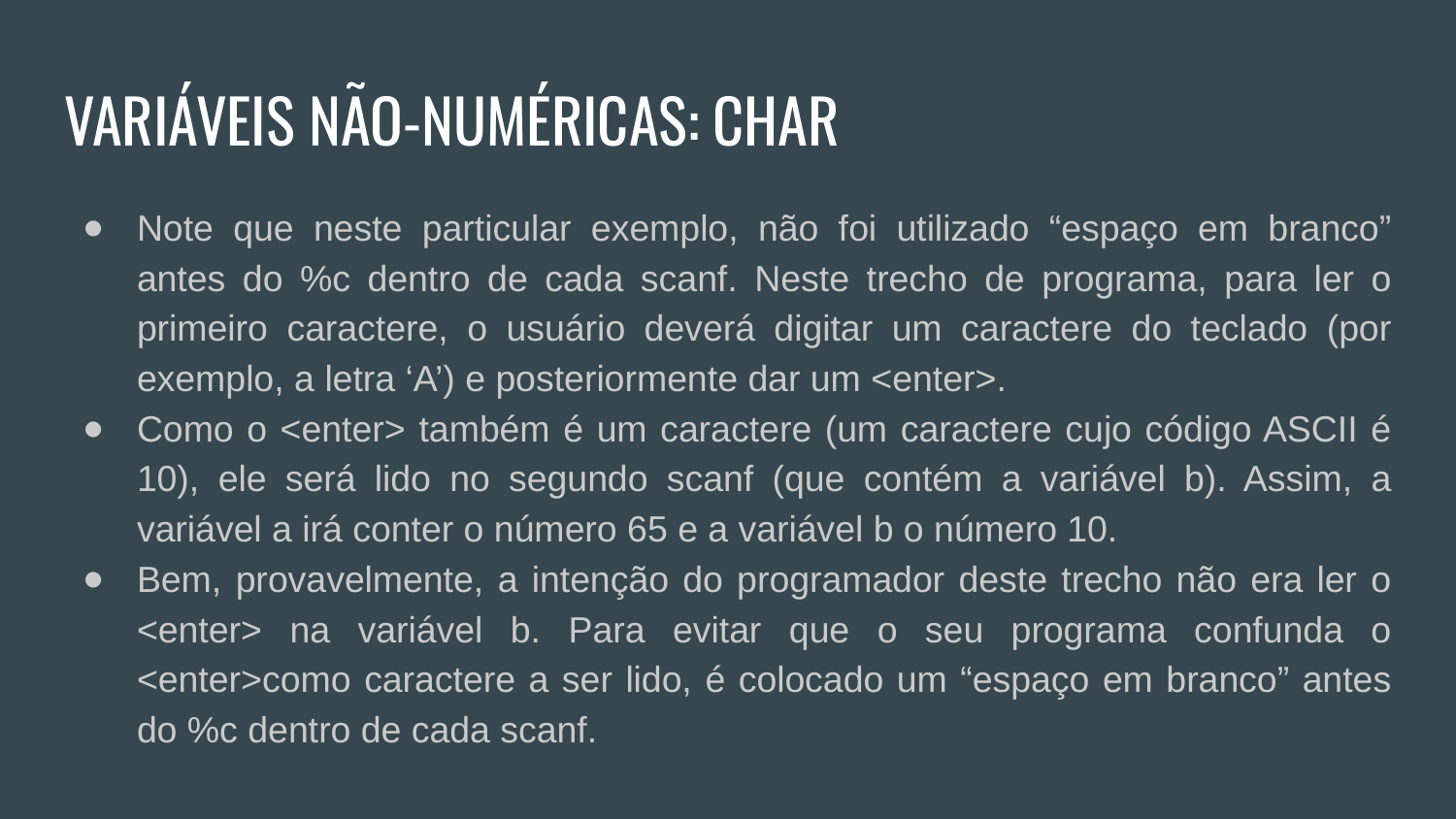

# VARIÁVEIS NÃO-NUMÉRICAS: CHAR
Note que neste particular exemplo, não foi utilizado “espaço em branco” antes do %c dentro de cada scanf. Neste trecho de programa, para ler o primeiro caractere, o usuário deverá digitar um caractere do teclado (por exemplo, a letra ‘A’) e posteriormente dar um <enter>.
Como o <enter> também é um caractere (um caractere cujo código ASCII é 10), ele será lido no segundo scanf (que contém a variável b). Assim, a variável a irá conter o número 65 e a variável b o número 10.
Bem, provavelmente, a intenção do programador deste trecho não era ler o <enter> na variável b. Para evitar que o seu programa confunda o <enter>como caractere a ser lido, é colocado um “espaço em branco” antes do %c dentro de cada scanf.